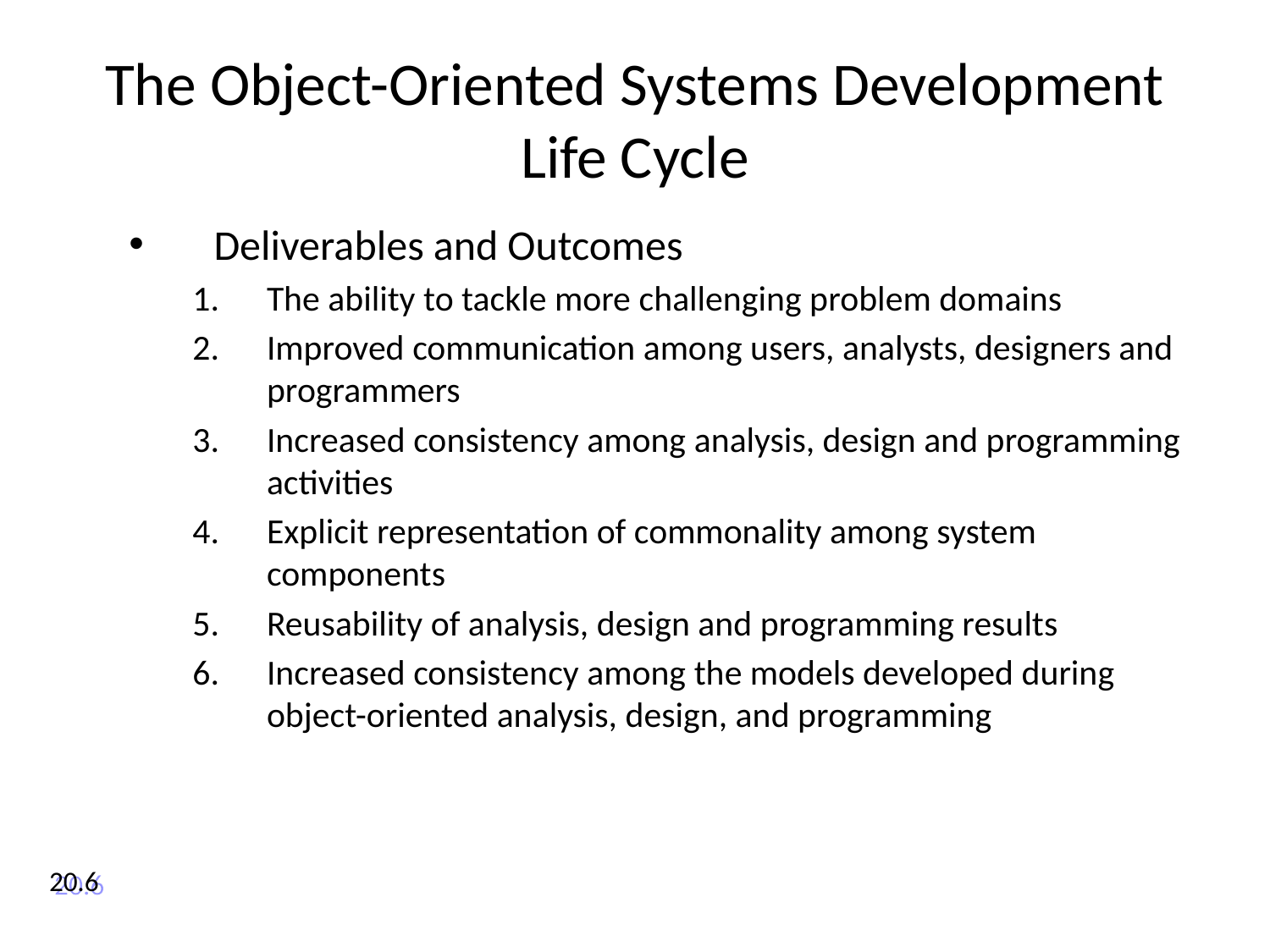

# The Object-Oriented Systems Development Life Cycle
Deliverables and Outcomes
The ability to tackle more challenging problem domains
Improved communication among users, analysts, designers and programmers
Increased consistency among analysis, design and programming activities
Explicit representation of commonality among system components
Reusability of analysis, design and programming results
Increased consistency among the models developed during object-oriented analysis, design, and programming
20.6